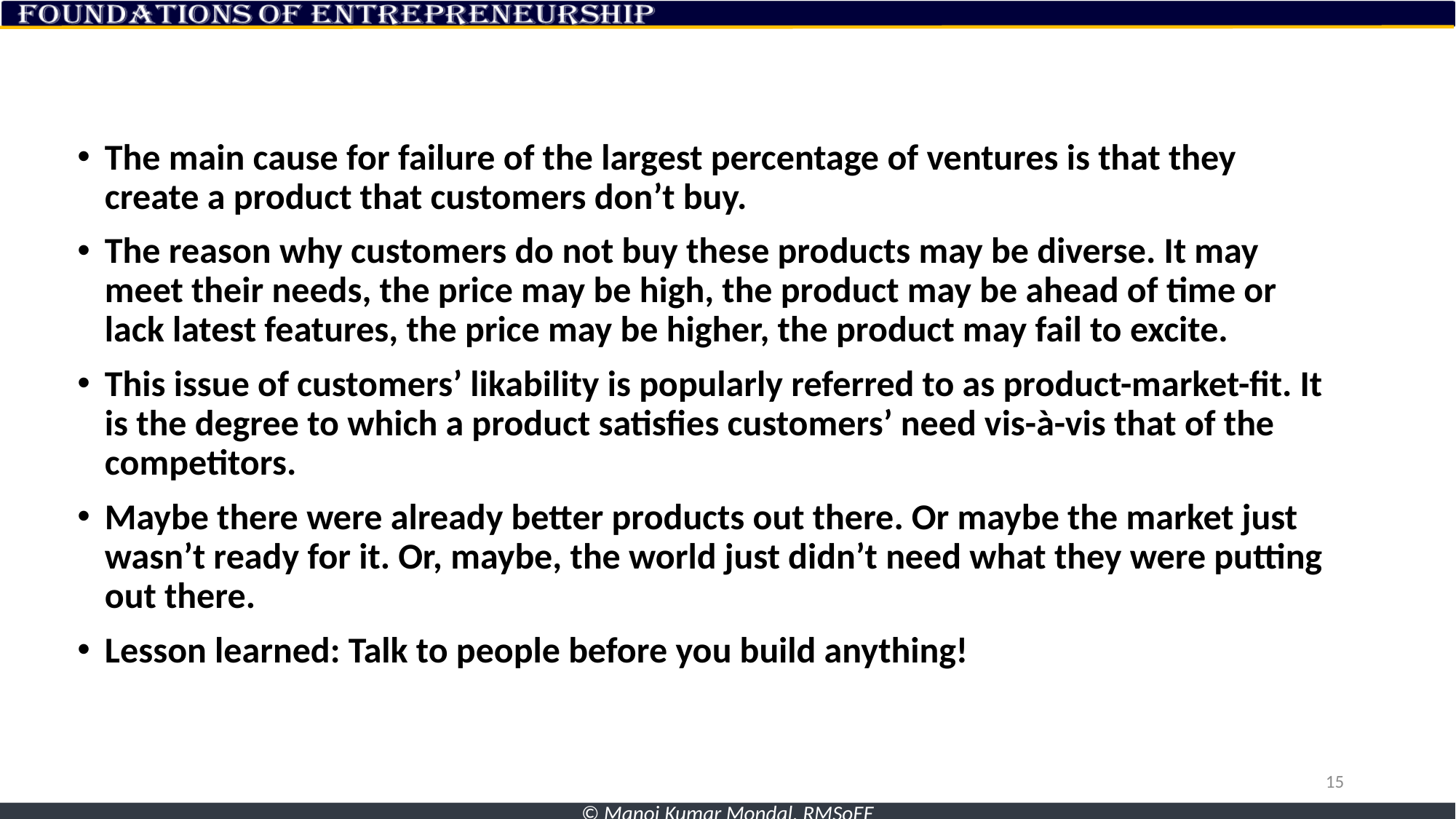

The main cause for failure of the largest percentage of ventures is that they create a product that customers don’t buy.
The reason why customers do not buy these products may be diverse. It may meet their needs, the price may be high, the product may be ahead of time or lack latest features, the price may be higher, the product may fail to excite.
This issue of customers’ likability is popularly referred to as product-market-fit. It is the degree to which a product satisfies customers’ need vis-à-vis that of the competitors.
Maybe there were already better products out there. Or maybe the market just wasn’t ready for it. Or, maybe, the world just didn’t need what they were putting out there.
Lesson learned: Talk to people before you build anything!

15